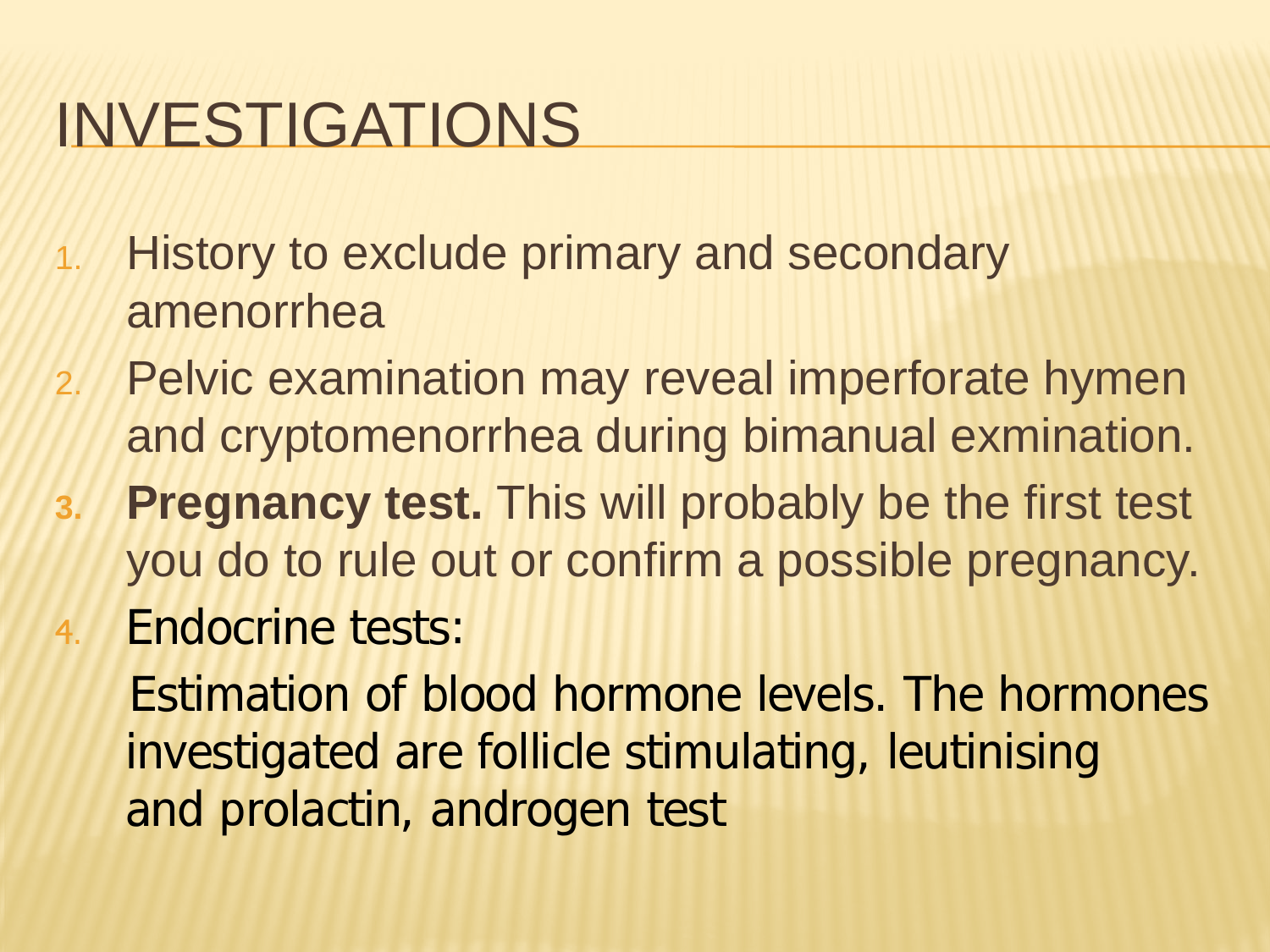

# Investigations
History to exclude primary and secondary amenorrhea
Pelvic examination may reveal imperforate hymen and cryptomenorrhea during bimanual exmination.
Pregnancy test. This will probably be the first test you do to rule out or confirm a possible pregnancy.
Endocrine tests:
     Estimation of blood hormone levels. The hormones investigated are follicle stimulating, leutinising and prolactin, androgen test